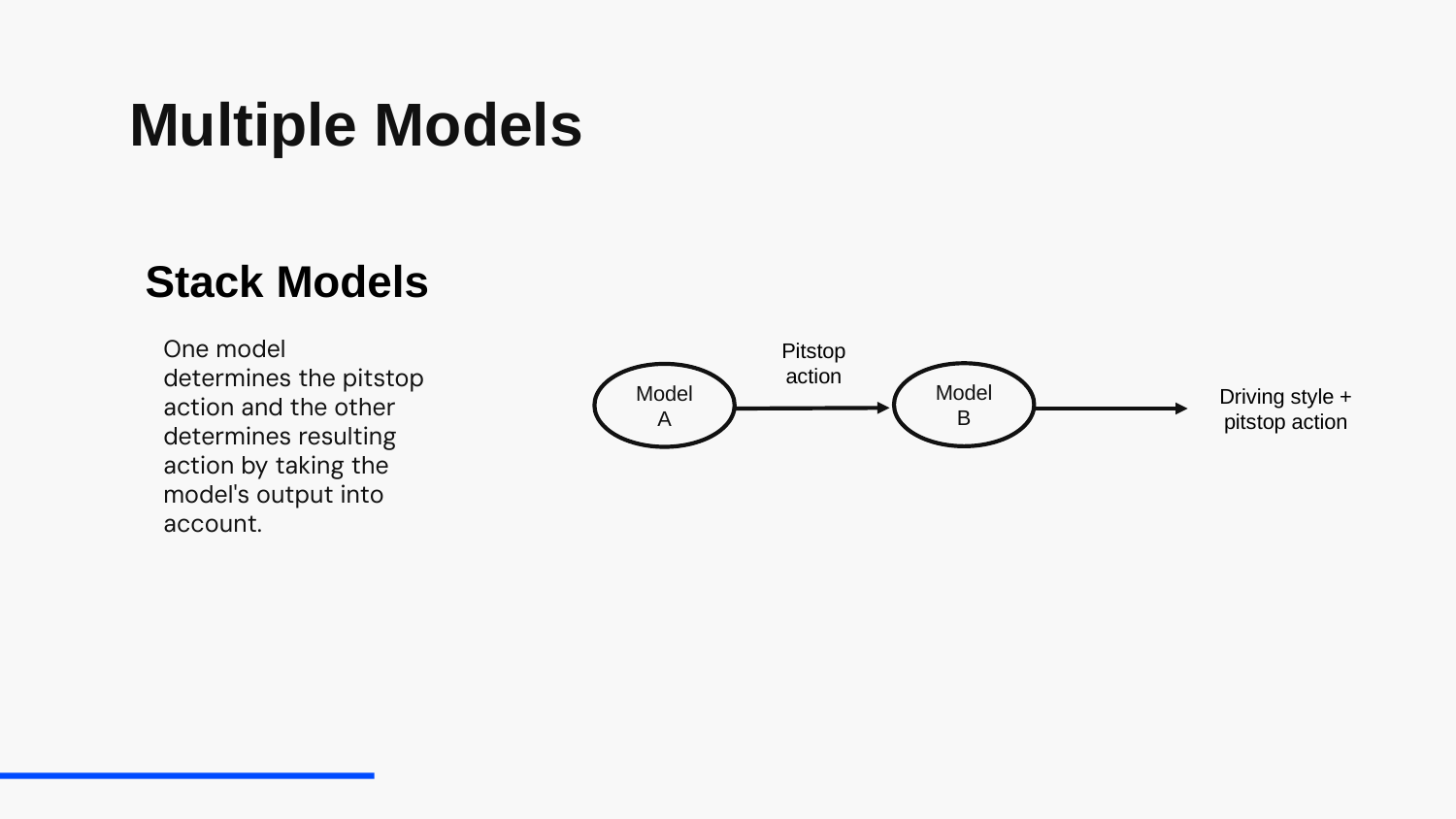

# Multiple Models
Stack Models
One model determines the pitstop action and the other determines resulting action by taking the model's output into account.

Pitstop action
Model B
Model A
Driving style + pitstop action